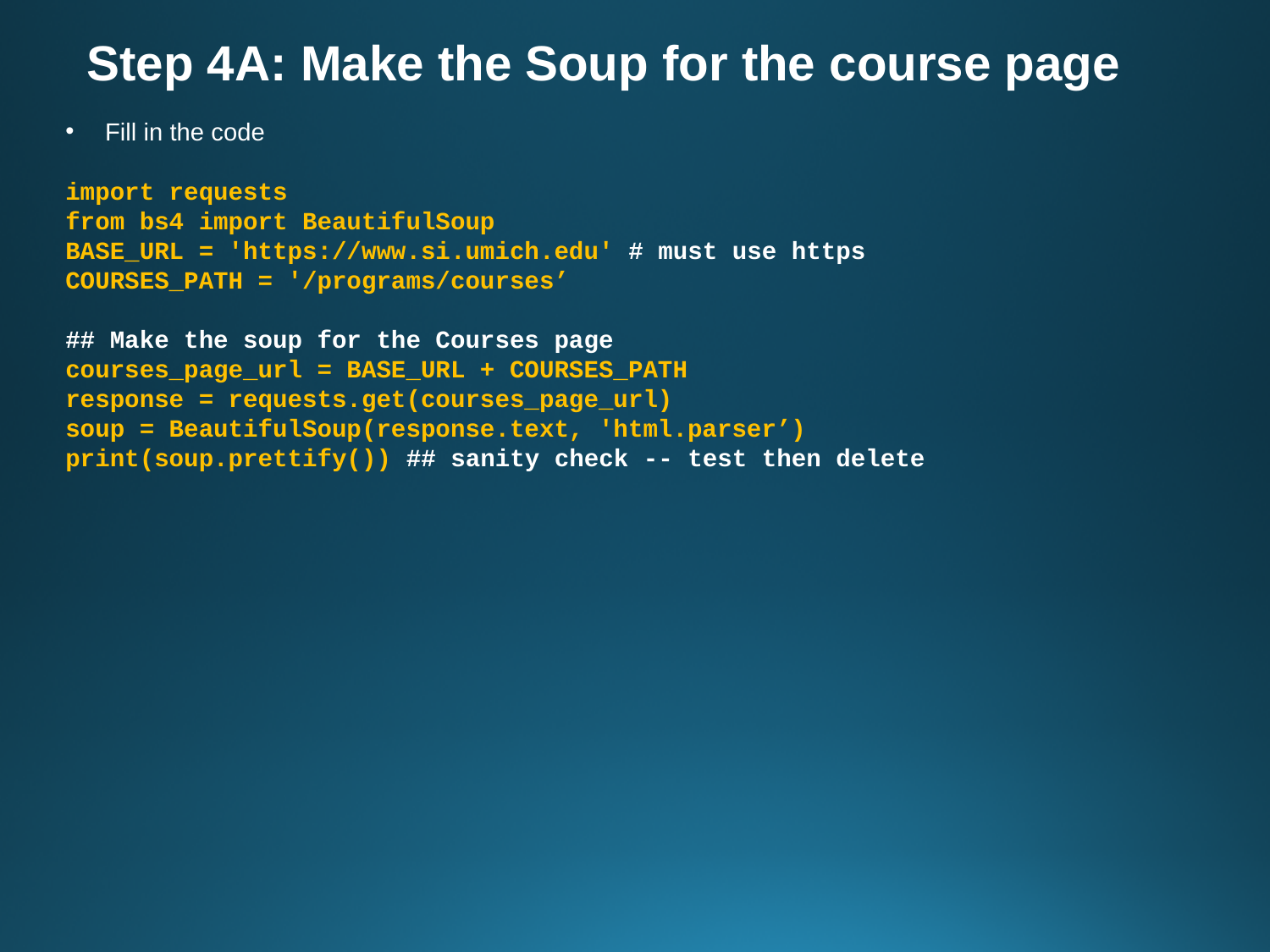

# Step 4A: Make the Soup for the course page
Fill in the code

import requests
from bs4 import BeautifulSoup
BASE_URL = 'https://www.si.umich.edu' # must use https
COURSES_PATH = '/programs/courses’

## Make the soup for the Courses page
courses_page_url = BASE_URL + COURSES_PATH
response = requests.get(courses_page_url)
soup = BeautifulSoup(response.text, 'html.parser’)
print(soup.prettify()) ## sanity check -- test then delete